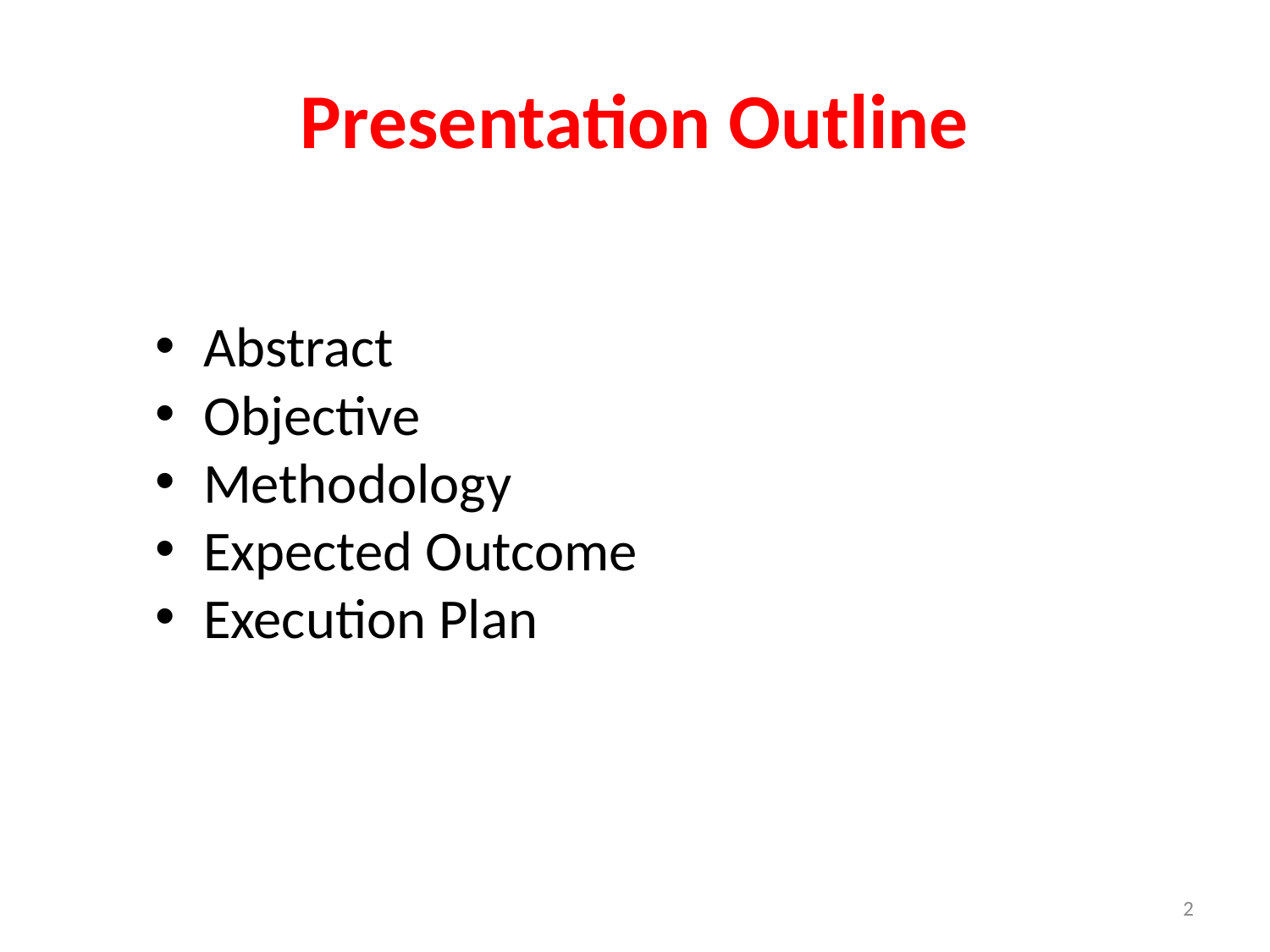

# Presentation Outline

Abstract
Objective
Methodology
Expected Outcome
Execution Plan
2